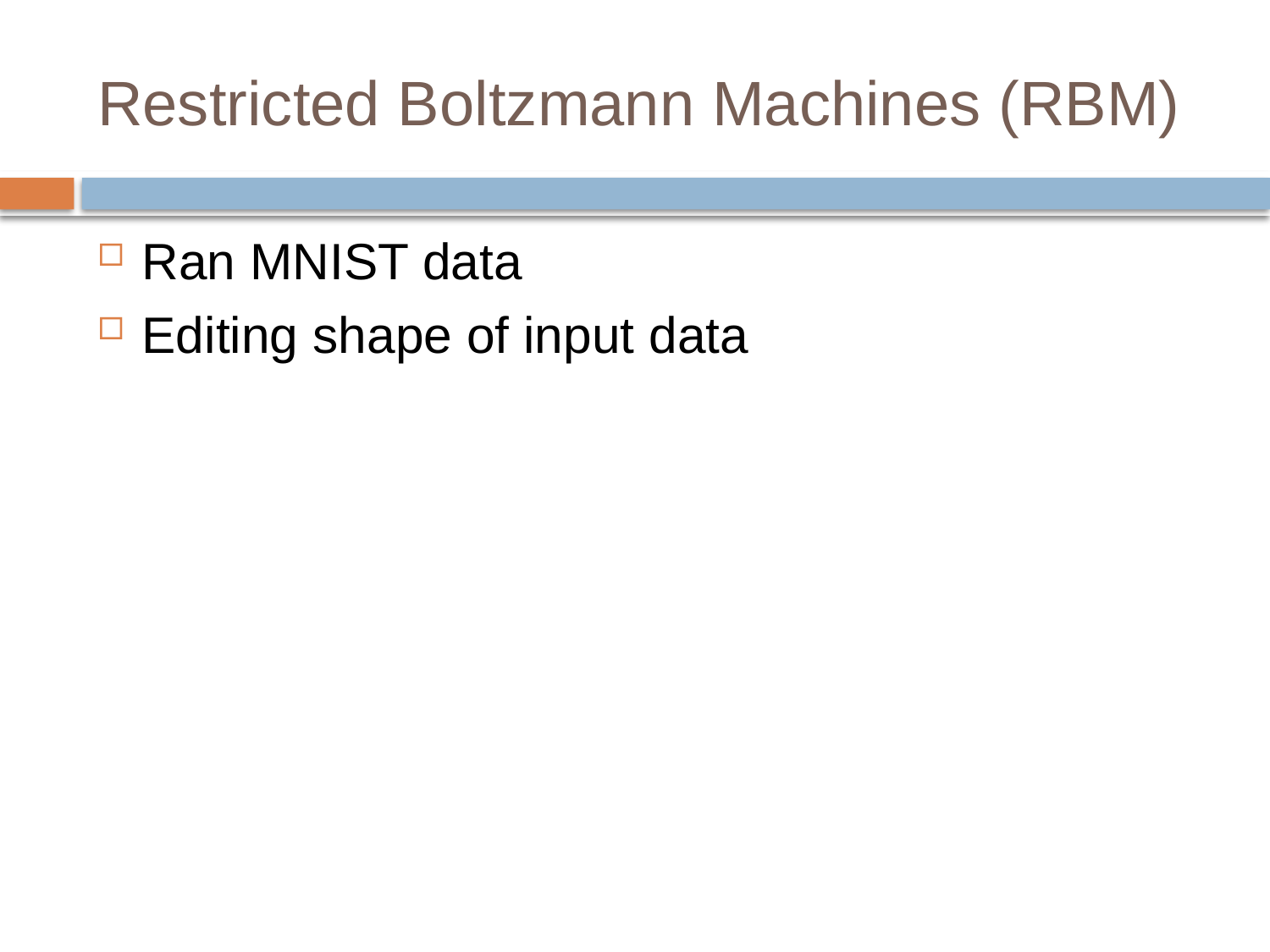

# Restricted Boltzmann Machines (RBM)
Ran MNIST data
Editing shape of input data